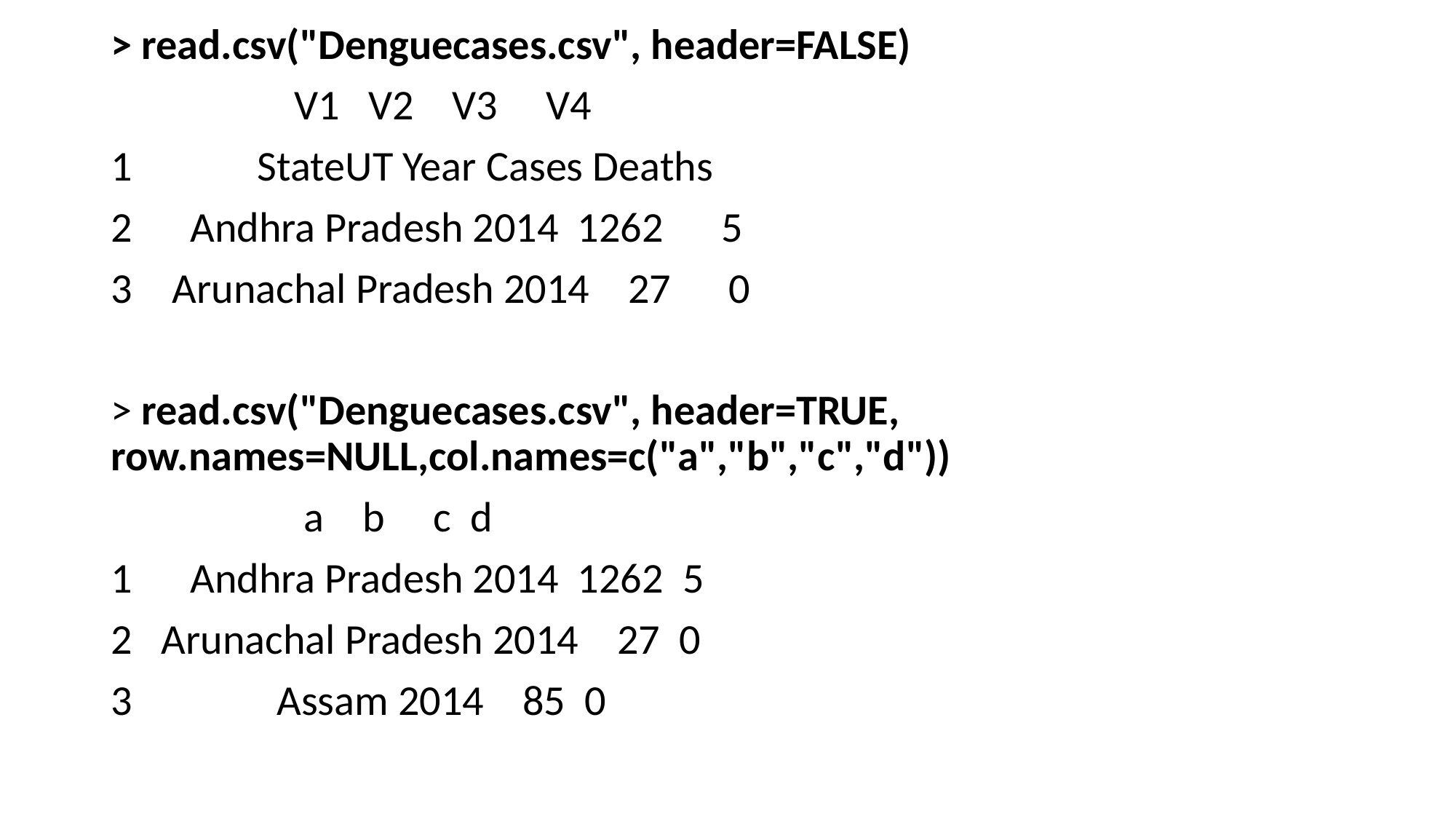

> read.csv("Denguecases.csv", header=FALSE)
                   V1   V2    V3     V4
1             StateUT Year Cases Deaths
2      Andhra Pradesh 2014  1262      5
Arunachal Pradesh 2014    27      0

> read.csv("Denguecases.csv", header=TRUE, row.names=NULL,col.names=c("a","b","c","d"))
                    a    b     c  d
1      Andhra Pradesh 2014  1262  5
2   Arunachal Pradesh 2014    27  0
3               Assam 2014    85  0